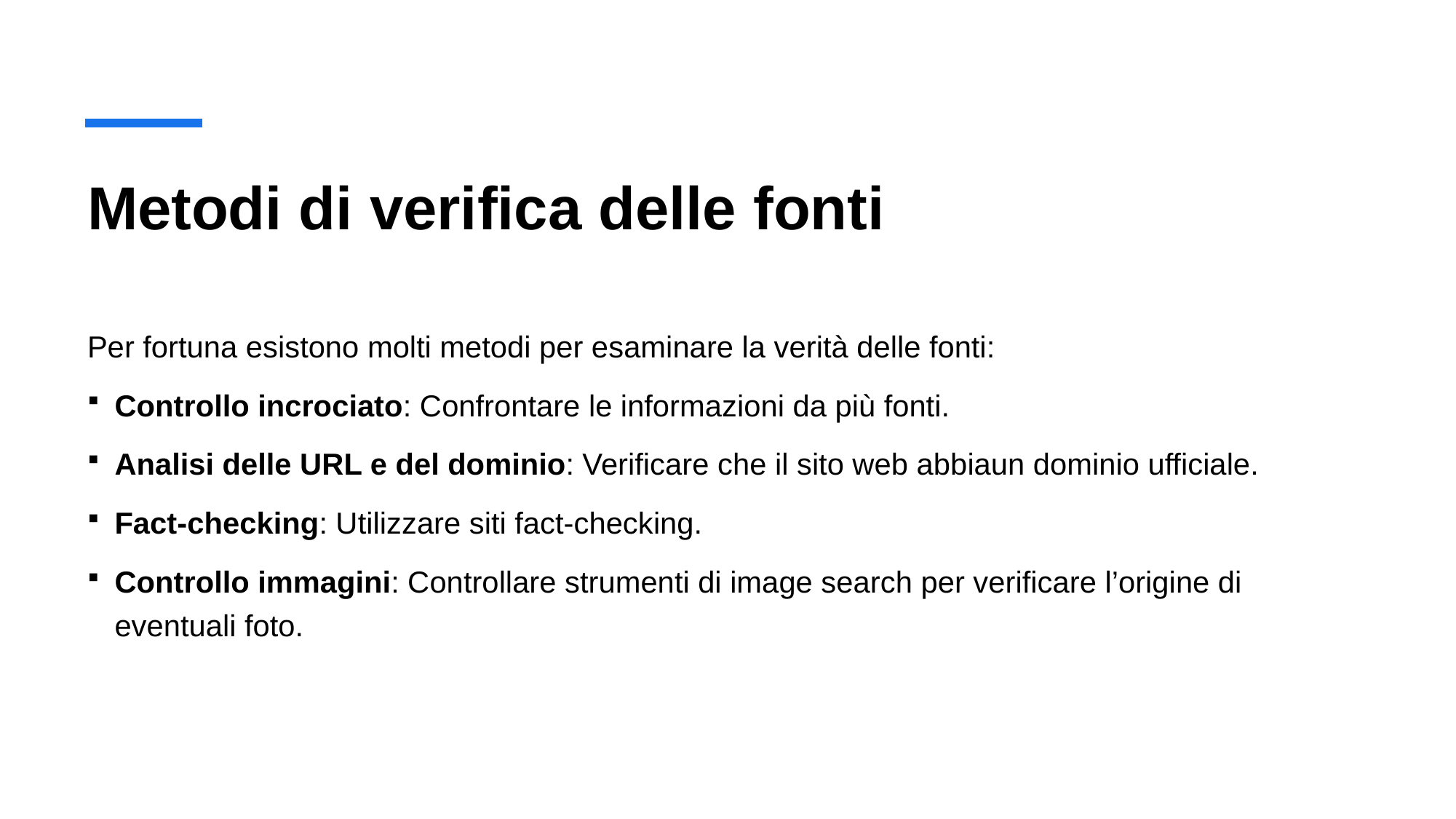

# Metodi di verifica delle fonti
Per fortuna esistono molti metodi per esaminare la verità delle fonti:
Controllo incrociato: Confrontare le informazioni da più fonti.
Analisi delle URL e del dominio: Verificare che il sito web abbiaun dominio ufficiale.
Fact-checking: Utilizzare siti fact-checking.
Controllo immagini: Controllare strumenti di image search per verificare l’origine di eventuali foto.